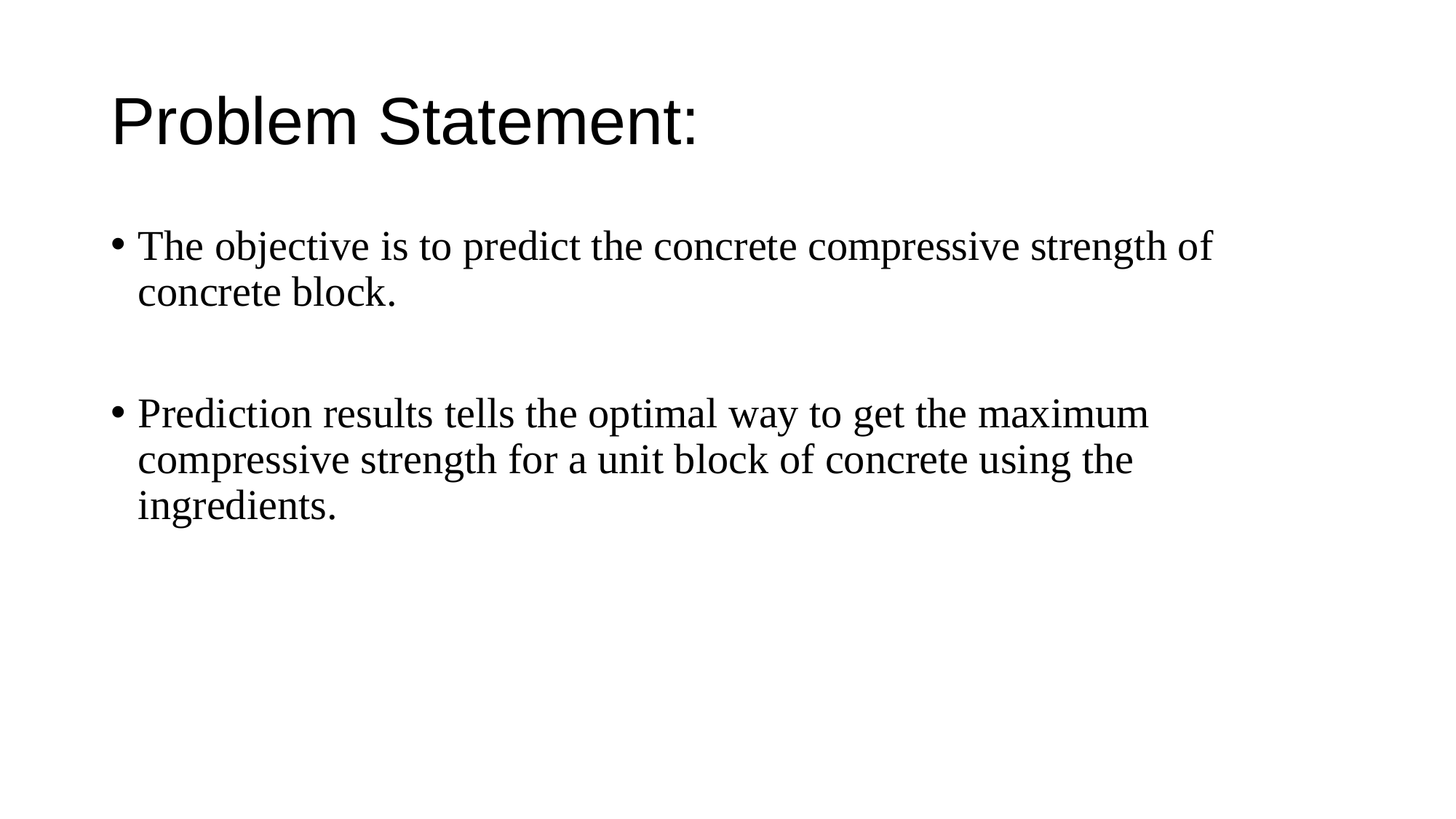

# Problem Statement:
The objective is to predict the concrete compressive strength of concrete block.

Prediction results tells the optimal way to get the maximum compressive strength for a unit block of concrete using the ingredients.